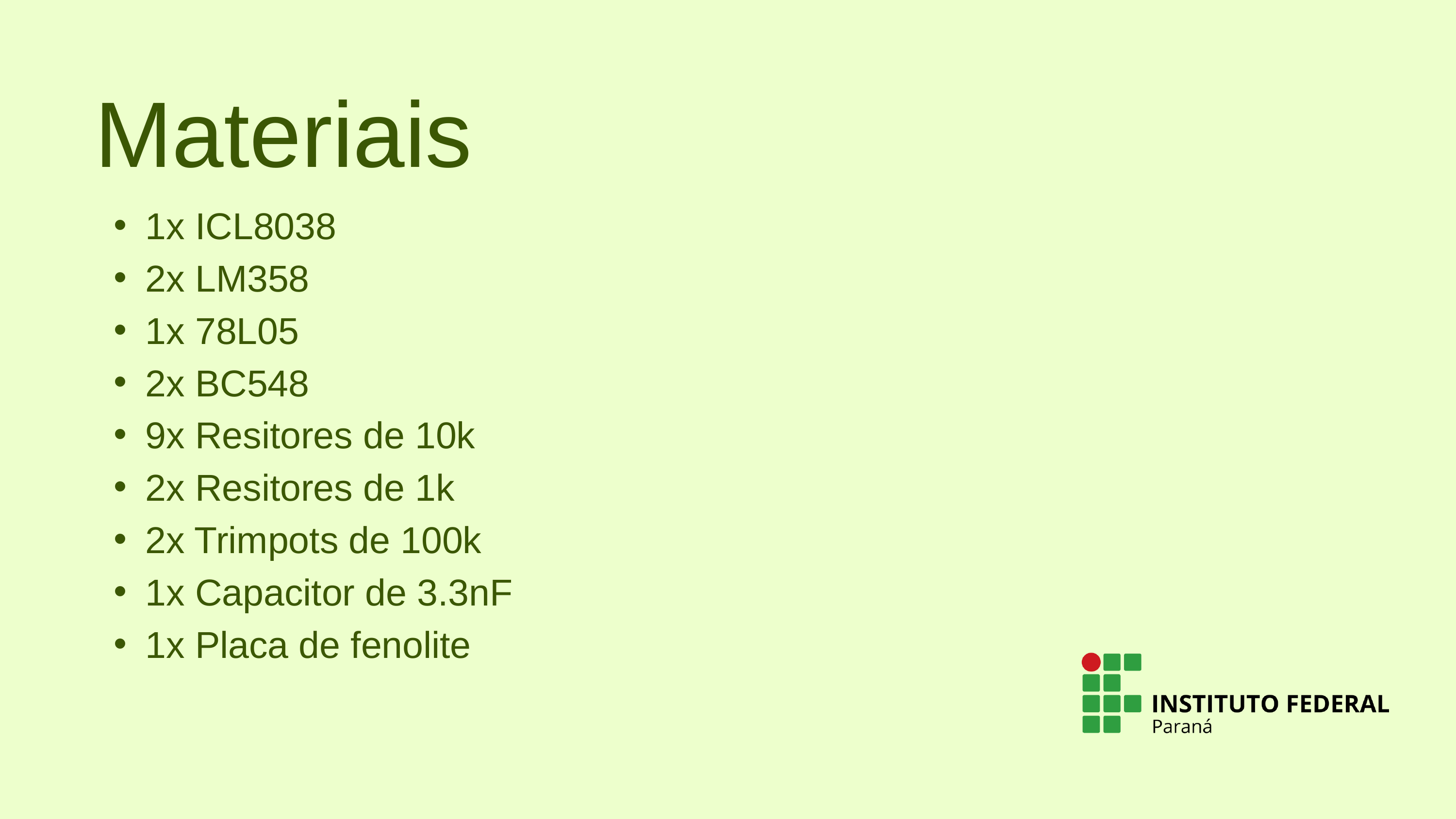

Materiais
1x ICL8038
2x LM358
1x 78L05
2x BC548
9x Resitores de 10k
2x Resitores de 1k
2x Trimpots de 100k
1x Capacitor de 3.3nF
1x Placa de fenolite